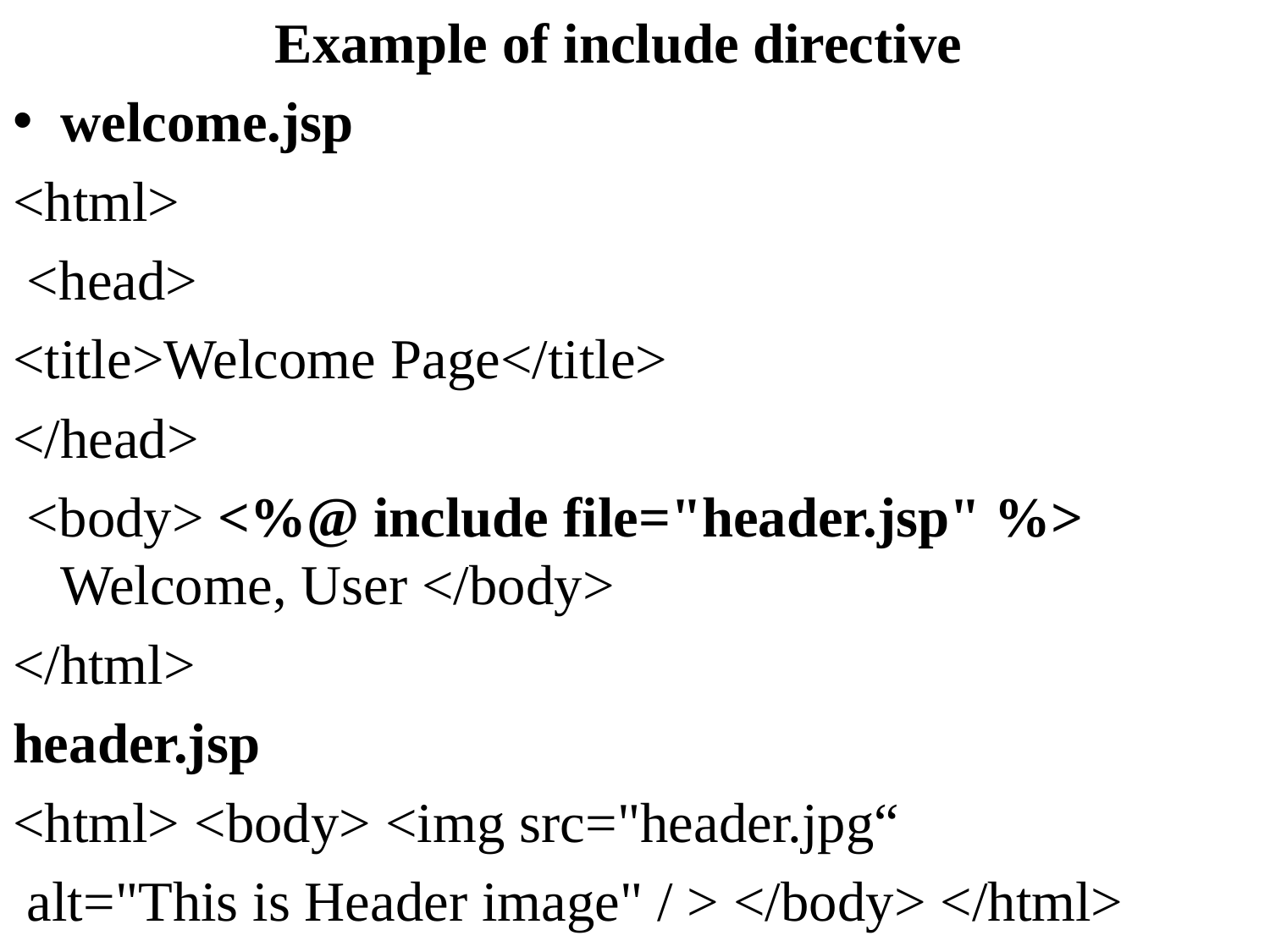

Example of include directive
welcome.jsp
<html>
 <head>
<title>Welcome Page</title>
</head>
 <body> <%@ include file="header.jsp" %> Welcome, User </body>
</html>
header.jsp
<html> <body> <img src="header.jpg“
 alt="This is Header image" / > </body> </html>